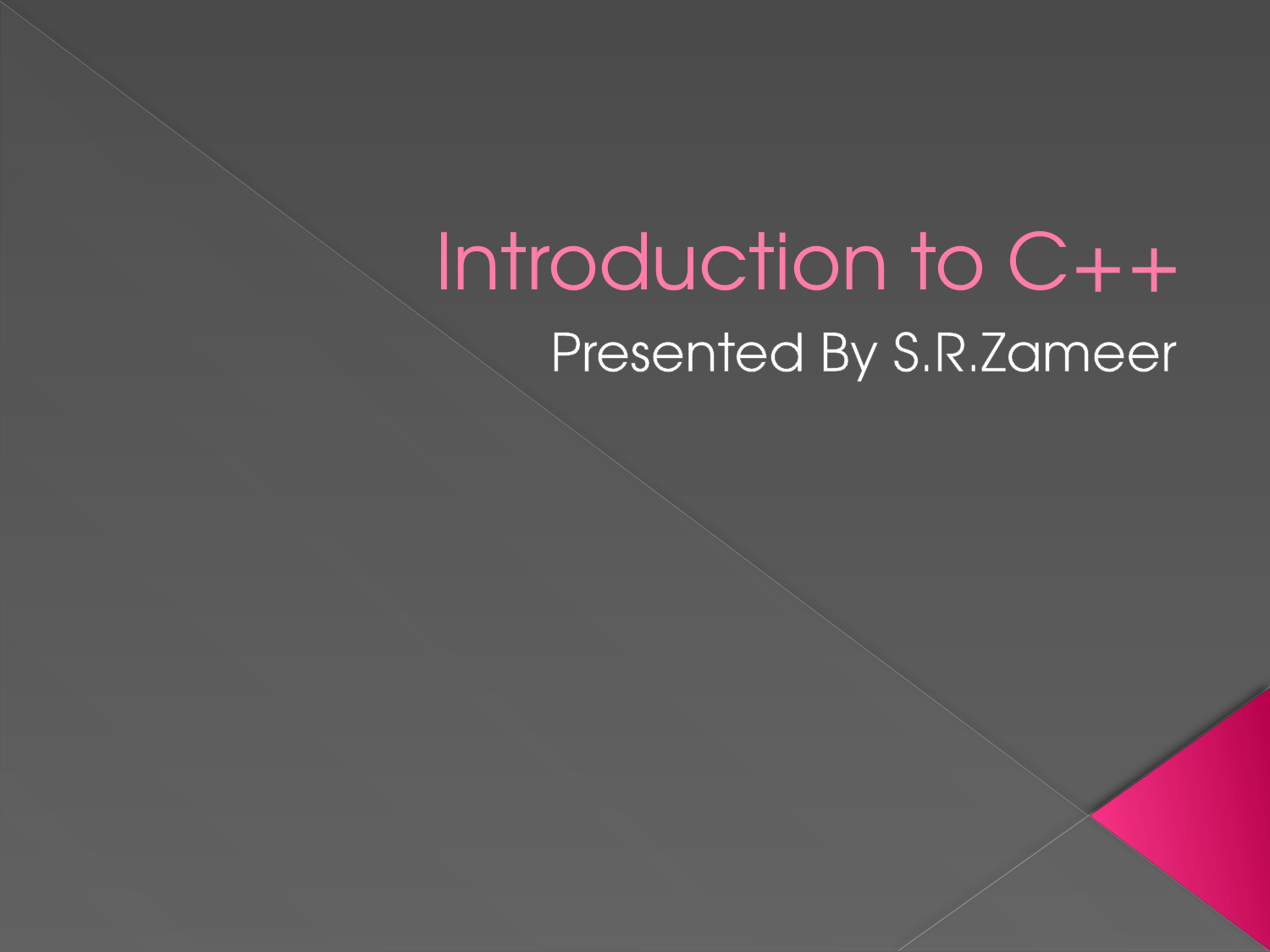

# Introduction to C++
Presented By S.R.Zameer